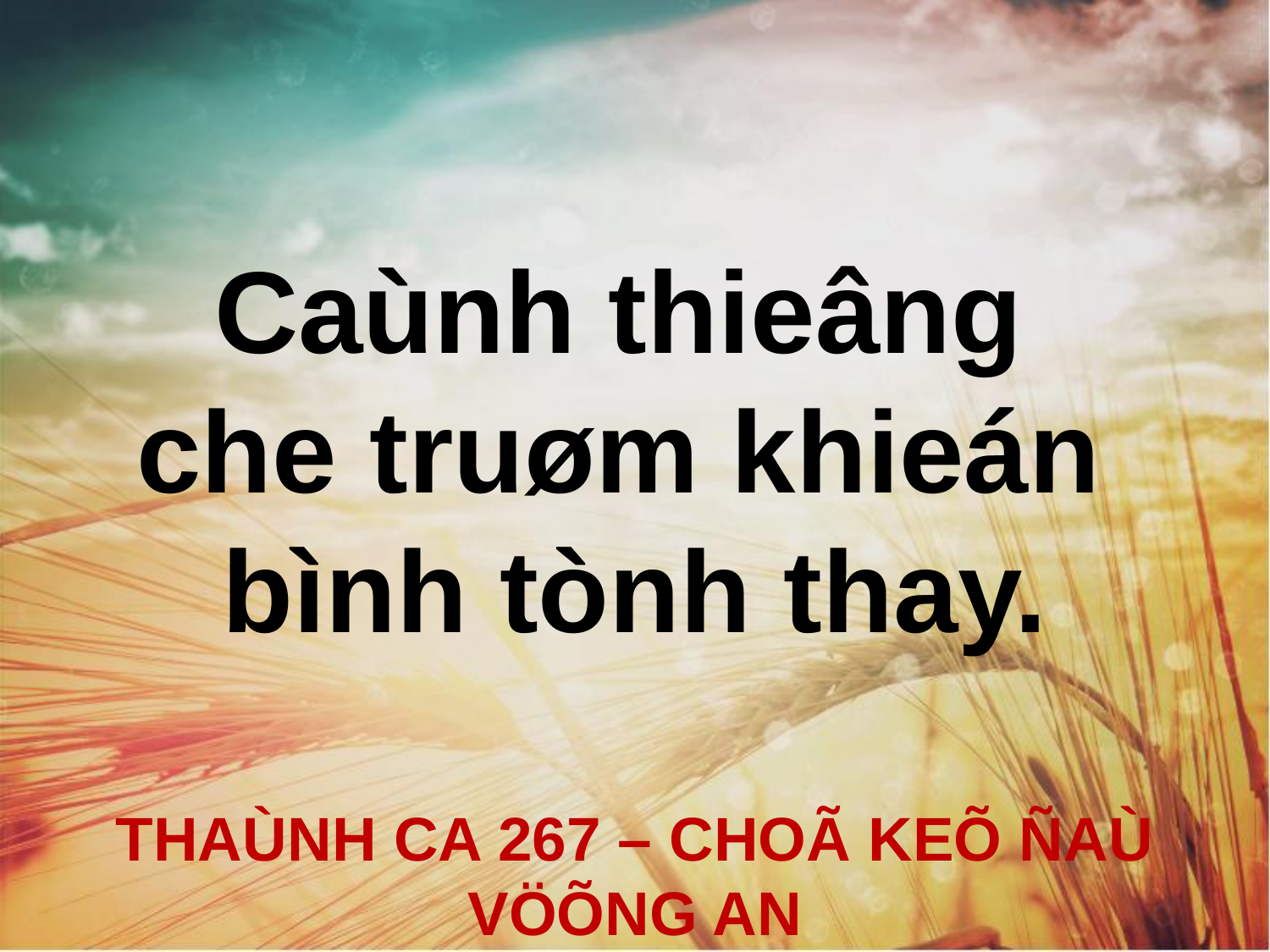

Caùnh thieâng
che truøm khieán
bình tònh thay.
THAÙNH CA 267 – CHOÃ KEÕ ÑAÙ VÖÕNG AN